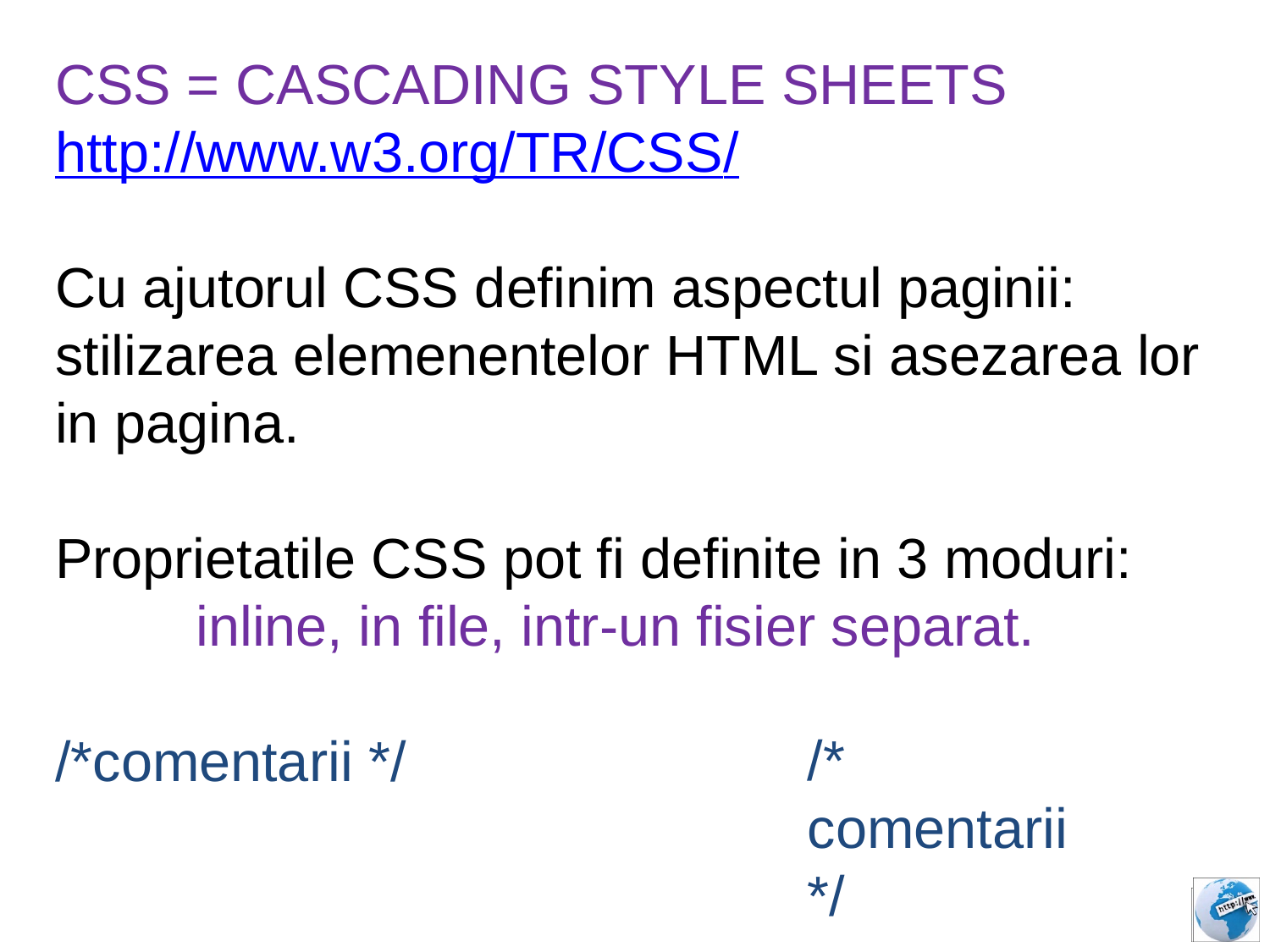

CSS = CASCADING STYLE SHEETS
http://www.w3.org/TR/CSS/

Cu ajutorul CSS definim aspectul paginii:
stilizarea elemenentelor HTML si asezarea lor
in pagina.

Proprietatile CSS pot fi definite in 3 moduri:
         inline, in file, intr-un fisier separat.

/*comentarii */

/*
comentarii
*/